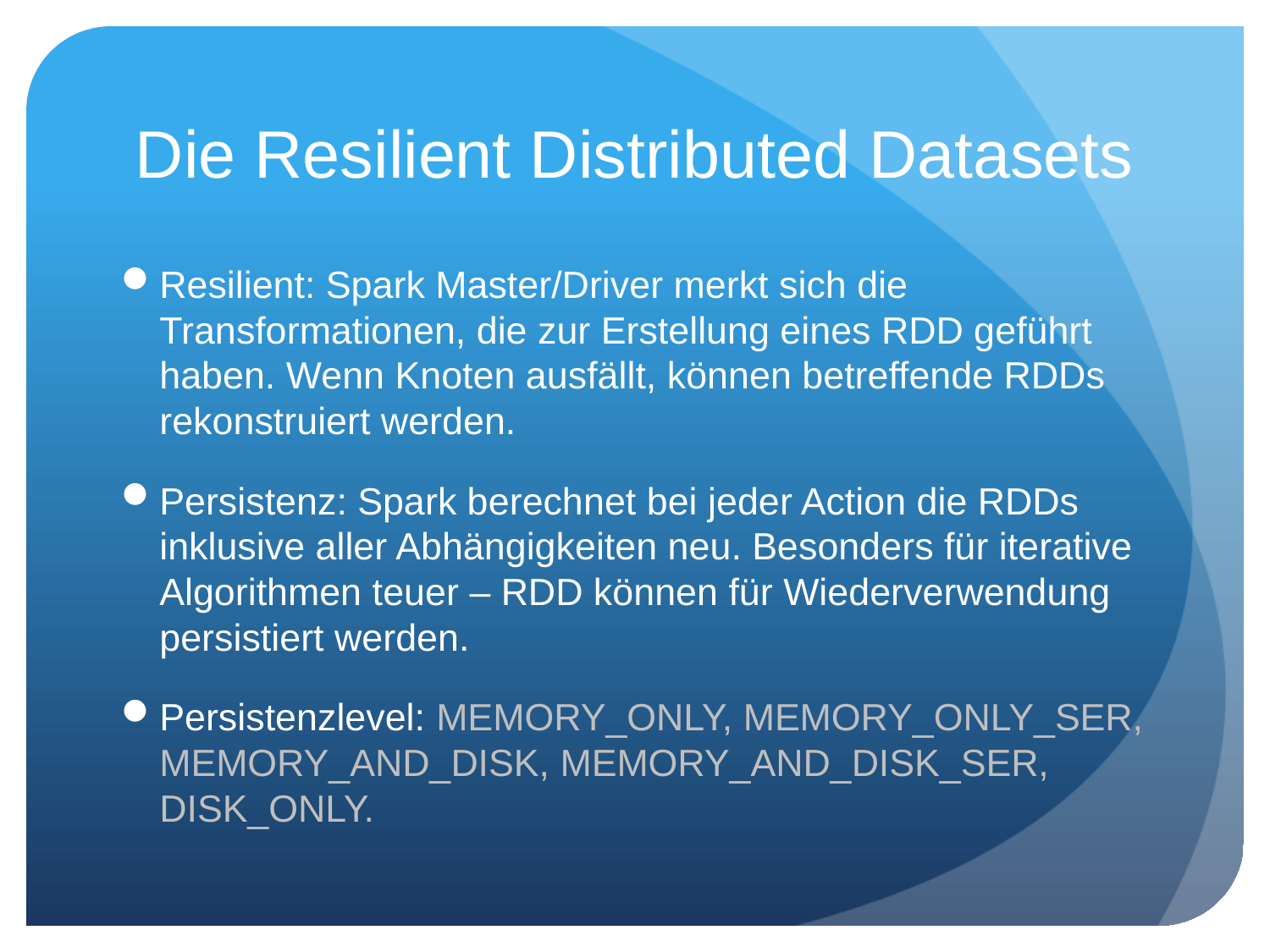

# Die Resilient Distributed Datasets
Resilient: Spark Master/Driver merkt sich die Transformationen, die zur Erstellung eines RDD geführt haben. Wenn Knoten ausfällt, können betreffende RDDs rekonstruiert werden.
Persistenz: Spark berechnet bei jeder Action die RDDs inklusive aller Abhängigkeiten neu. Besonders für iterative Algorithmen teuer – RDD können für Wiederverwendung persistiert werden.
Persistenzlevel: MEMORY_ONLY, MEMORY_ONLY_SER, MEMORY_AND_DISK, MEMORY_AND_DISK_SER, DISK_ONLY.